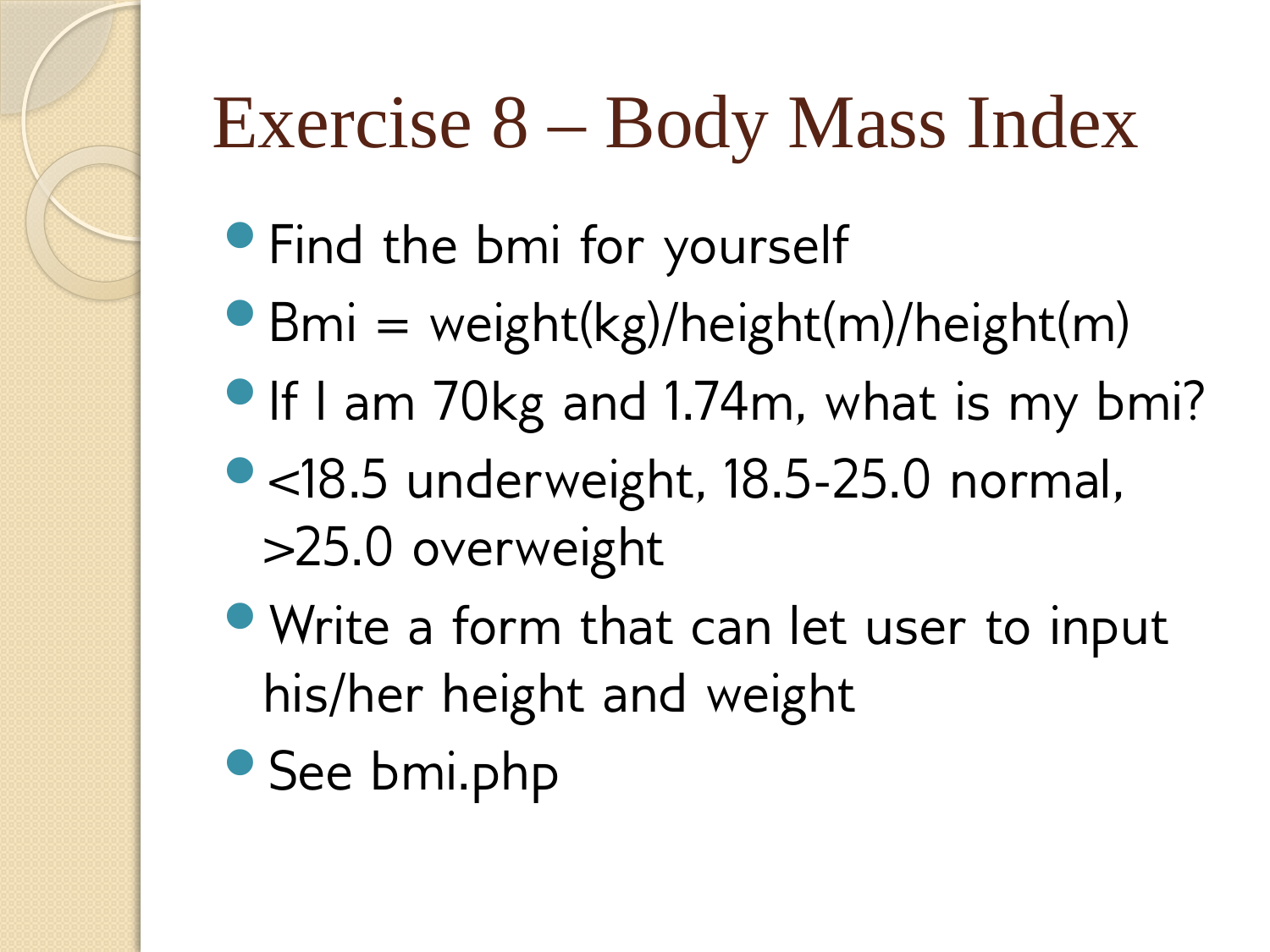

# Exercise 8 – Body Mass Index
Find the bmi for yourself
Bmi = weight(kg)/height(m)/height(m)
If I am 70kg and 1.74m, what is my bmi?
<18.5 underweight, 18.5-25.0 normal, >25.0 overweight
Write a form that can let user to input his/her height and weight
See bmi.php